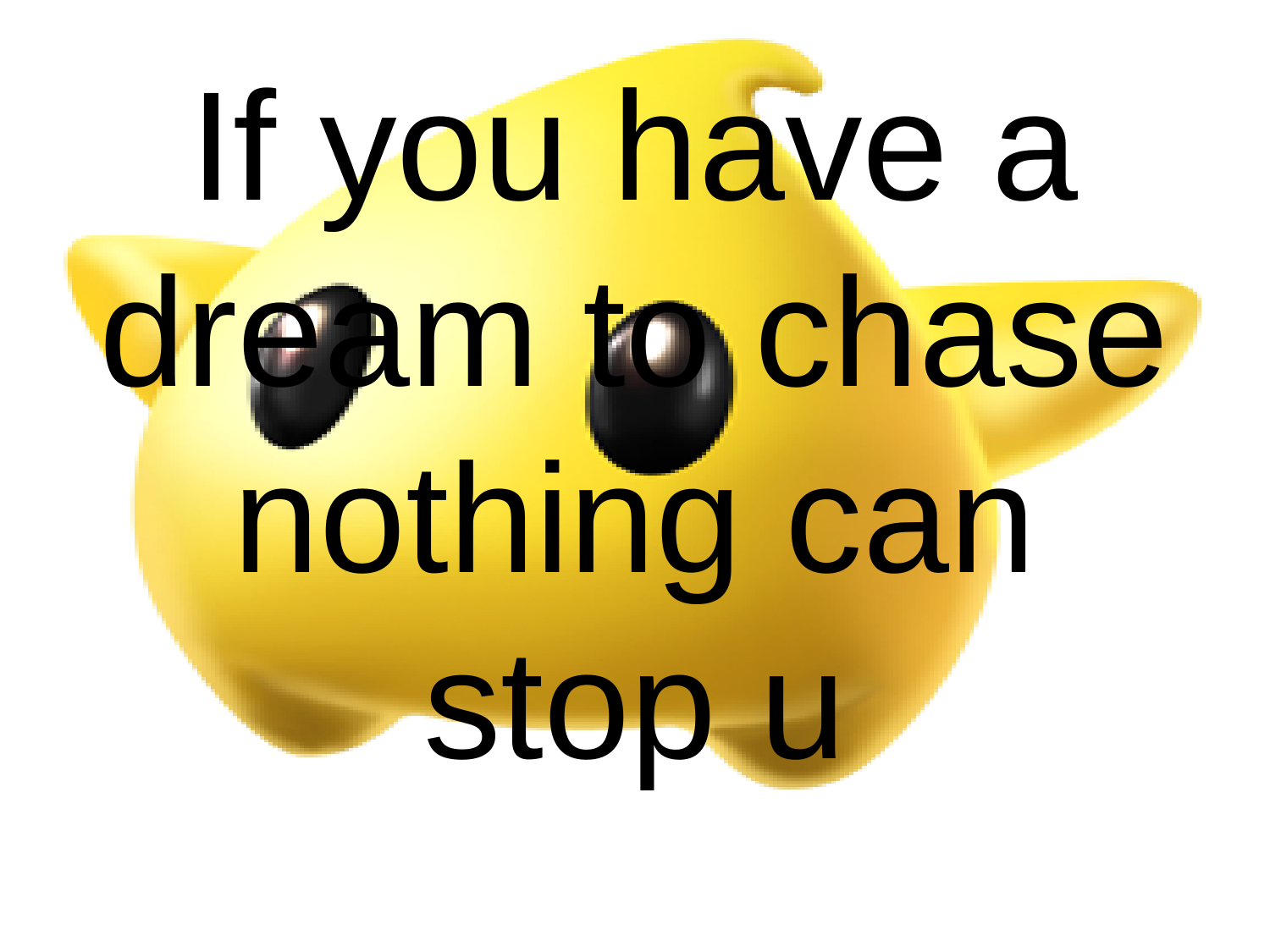

# If you have a dream to chase nothing can stop u